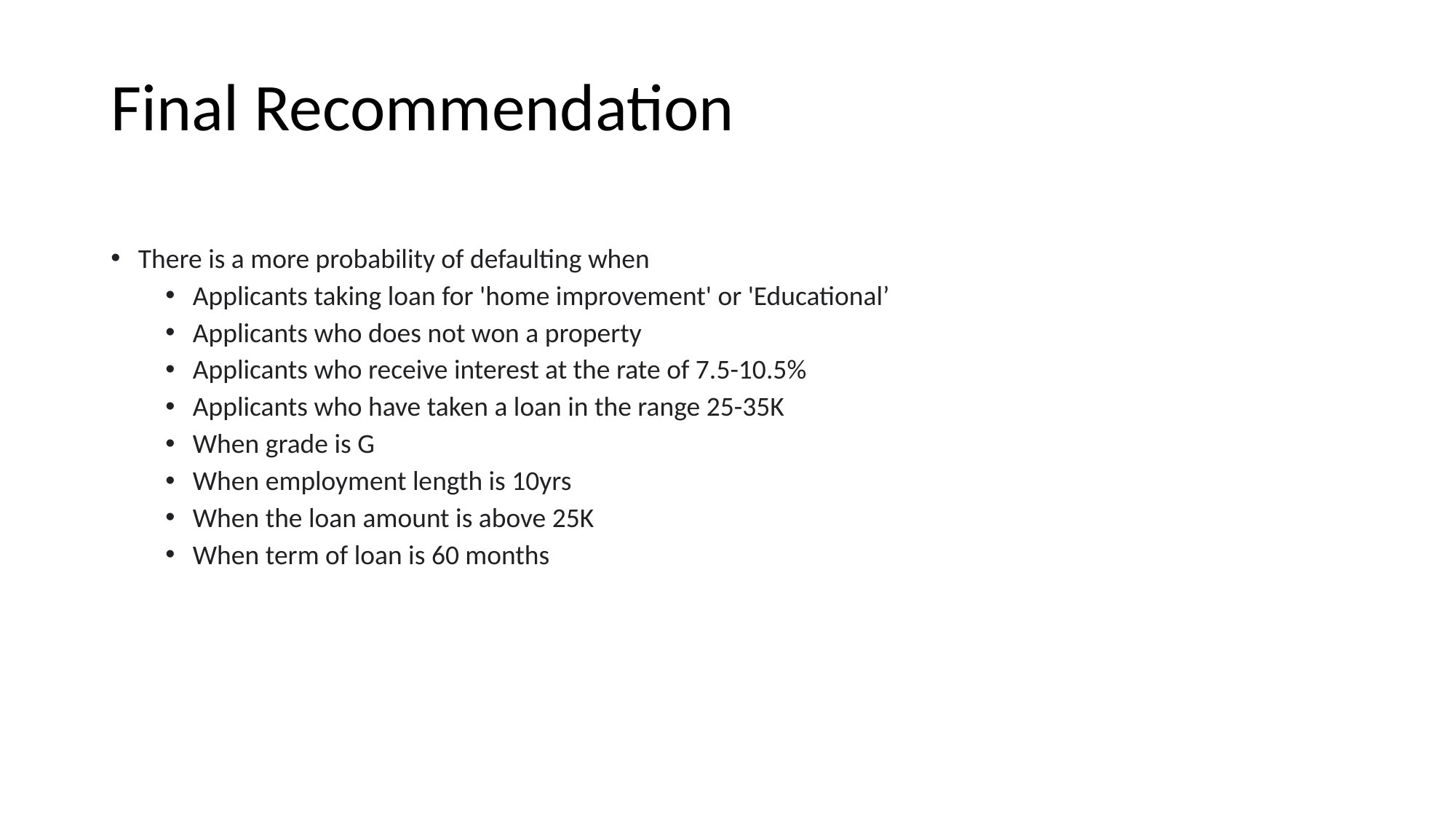

# Final Recommendation
There is a more probability of defaulting when
Applicants taking loan for 'home improvement' or 'Educational’
Applicants who does not won a property
Applicants who receive interest at the rate of 7.5-10.5%
Applicants who have taken a loan in the range 25-35K
When grade is G
When employment length is 10yrs
When the loan amount is above 25K
When term of loan is 60 months